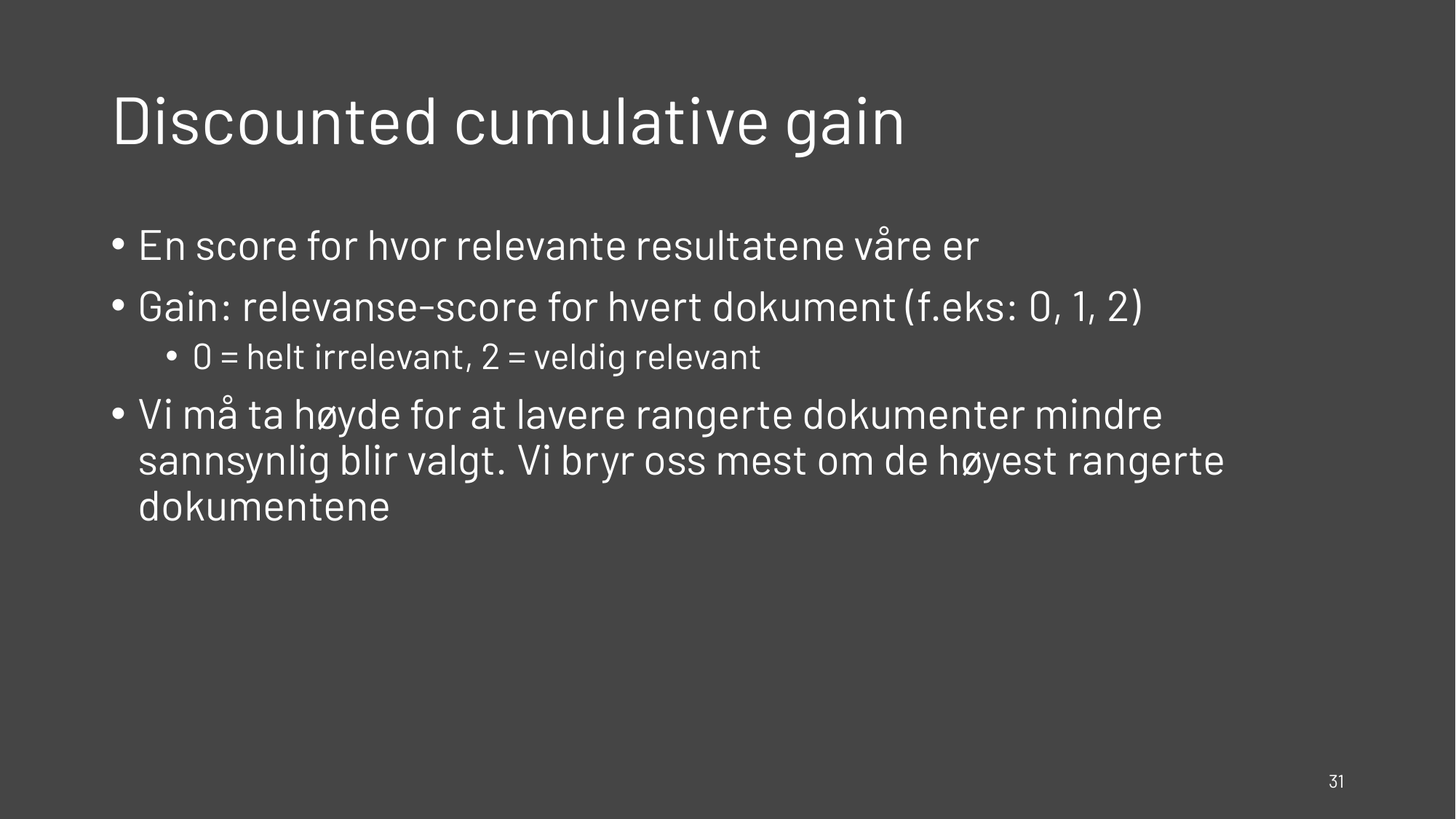

# Discounted cumulative gain
En score for hvor relevante resultatene våre er
Gain: relevanse-score for hvert dokument (f.eks: 0, 1, 2)
0 = helt irrelevant, 2 = veldig relevant
Vi må ta høyde for at lavere rangerte dokumenter mindre sannsynlig blir valgt. Vi bryr oss mest om de høyest rangerte dokumentene
31